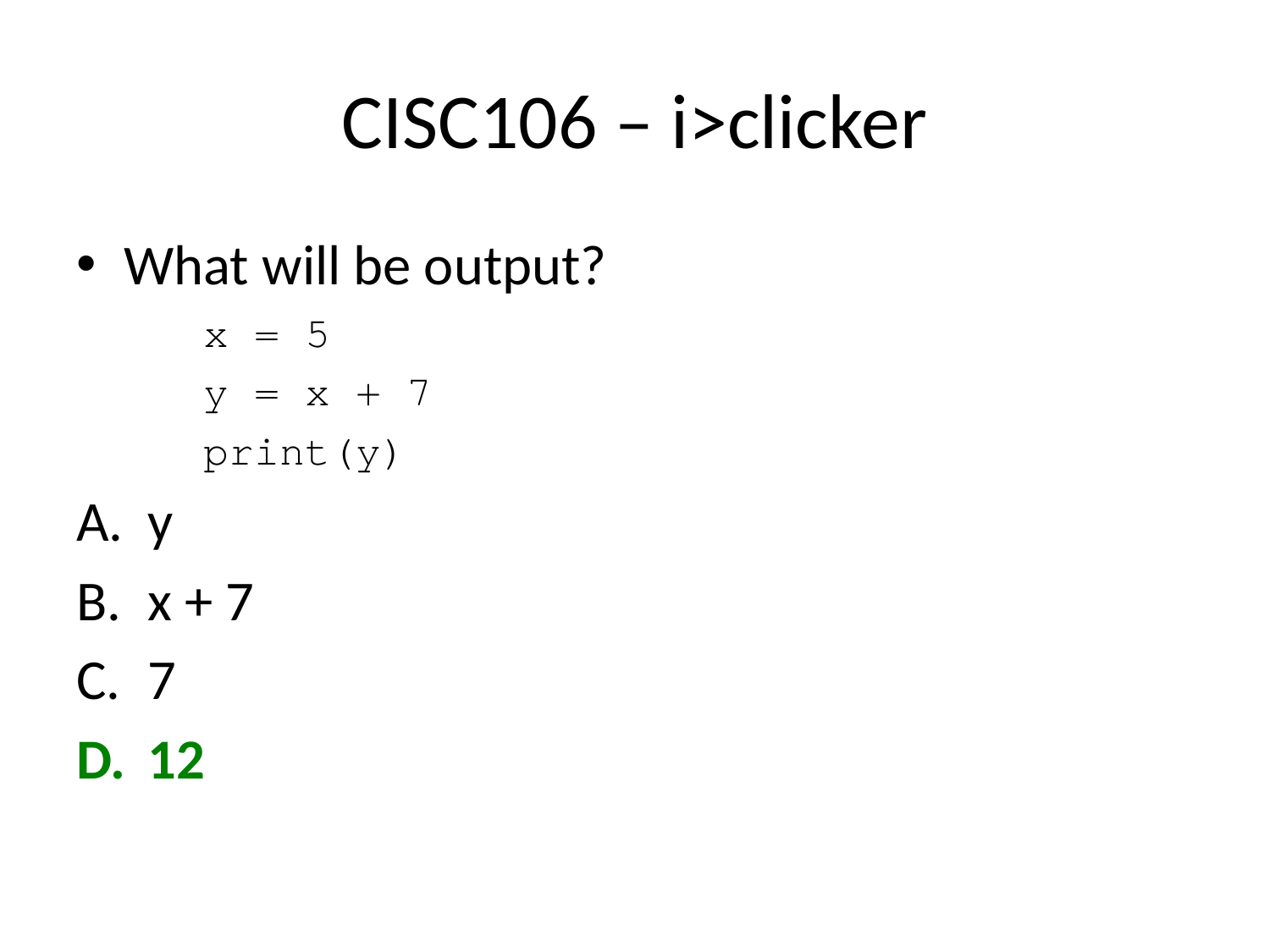

# CISC106 – i>clicker
What will be output?
x = 5
y = x + 7
print(y)
y
x + 7
7
12